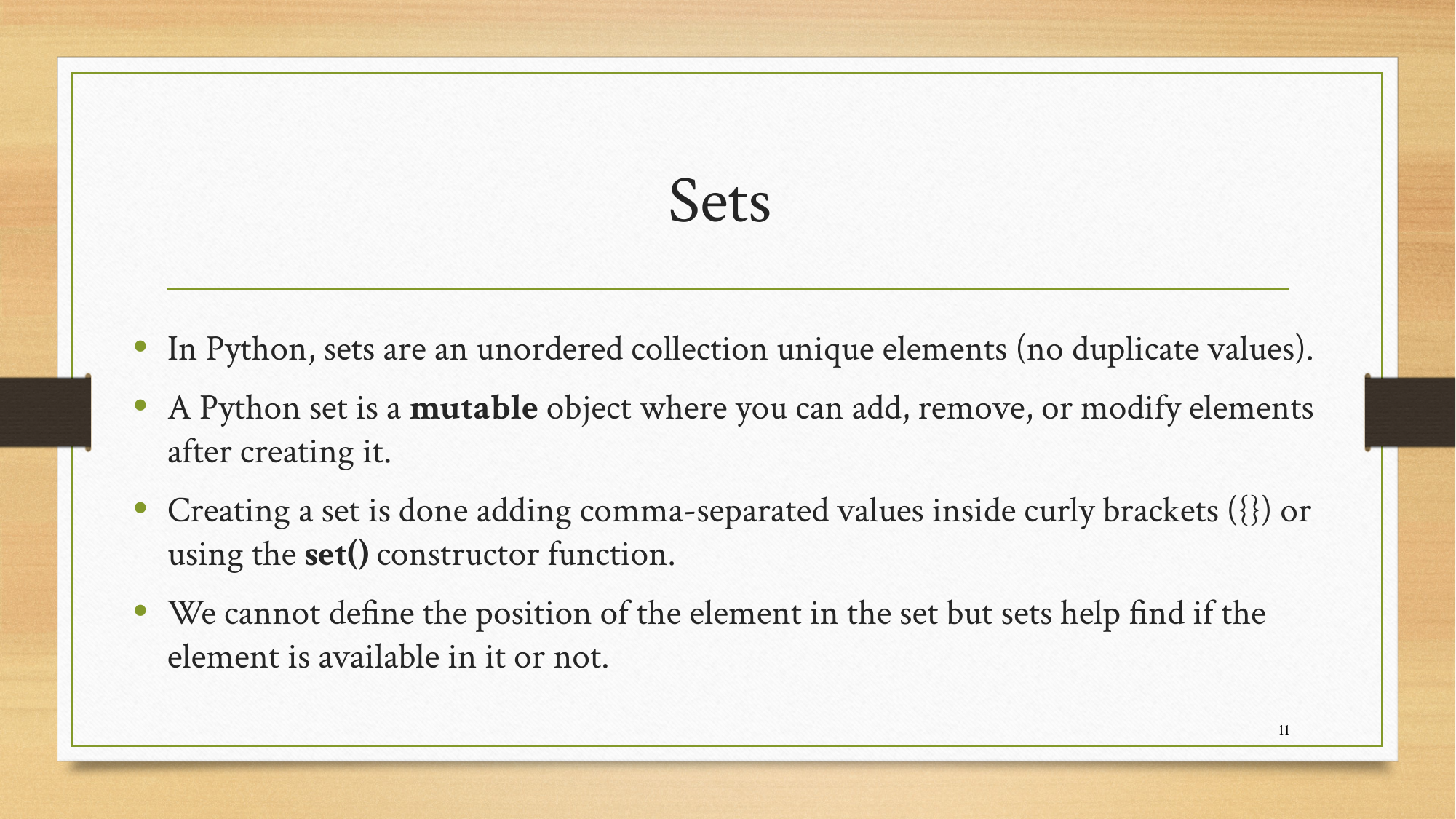

# Sets
In Python, sets are an unordered collection unique elements (no duplicate values).
A Python set is a mutable object where you can add, remove, or modify elements after creating it.
Creating a set is done adding comma-separated values inside curly brackets ({}) or using the set() constructor function.
We cannot define the position of the element in the set but sets help find if the element is available in it or not.
11